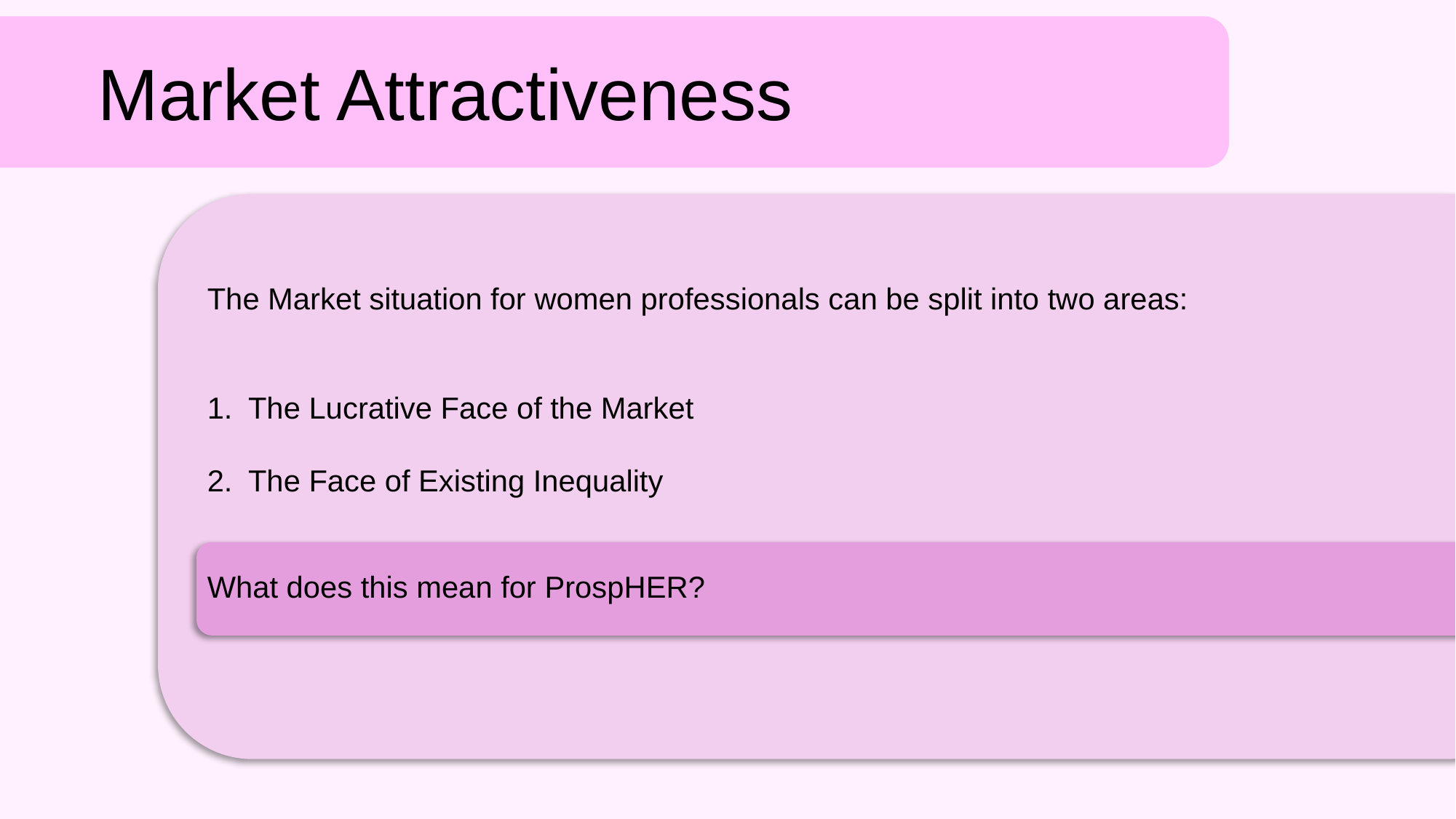

Market Attractiveness

The Market situation for women professionals can be split into two areas:

The Lucrative Face of the Market

The Face of Existing Inequality

What does this mean for ProspHER?